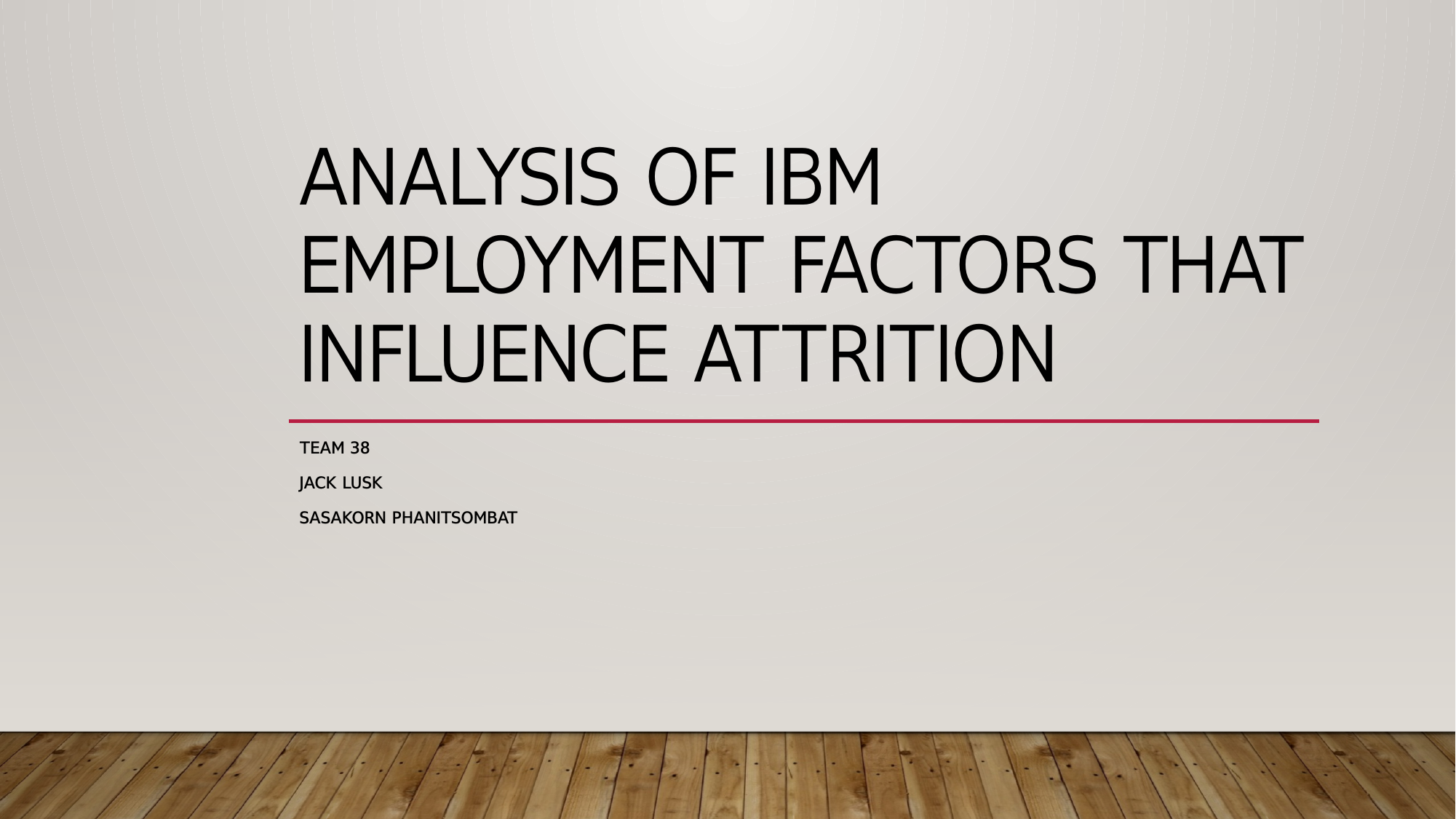

# Analysis of IBM Employment Factors that Influence Attrition
Team 38
Jack Lusk
Sasakorn Phanitsombat